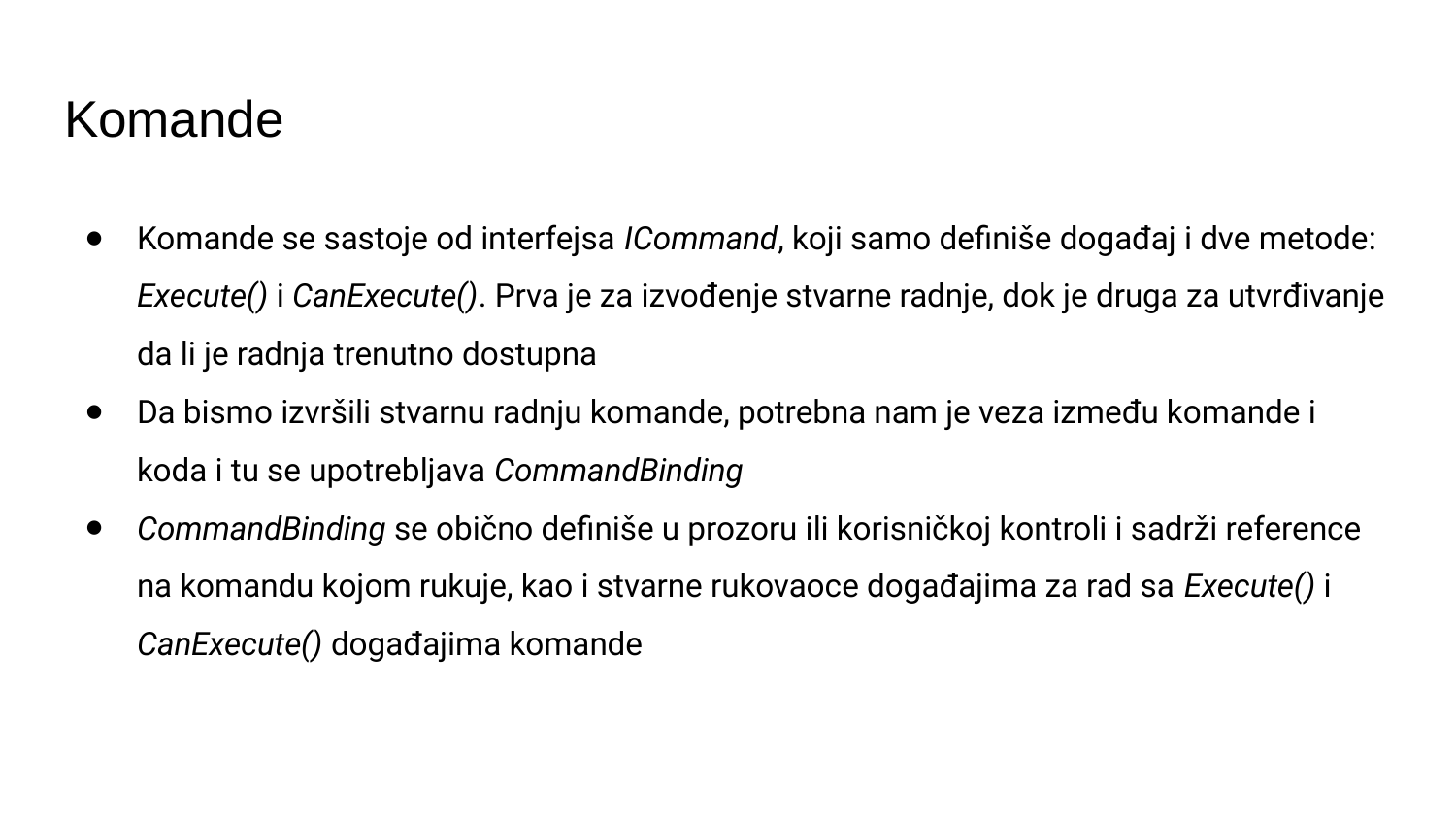

# Komande
Komande se sastoje od interfejsa ICommand, koji samo definiše događaj i dve metode: Execute() i CanExecute(). Prva je za izvođenje stvarne radnje, dok je druga za utvrđivanje da li je radnja trenutno dostupna
Da bismo izvršili stvarnu radnju komande, potrebna nam je veza između komande i koda i tu se upotrebljava CommandBinding
CommandBinding se obično definiše u prozoru ili korisničkoj kontroli i sadrži reference na komandu kojom rukuje, kao i stvarne rukovaoce događajima za rad sa Execute() i CanExecute() događajima komande